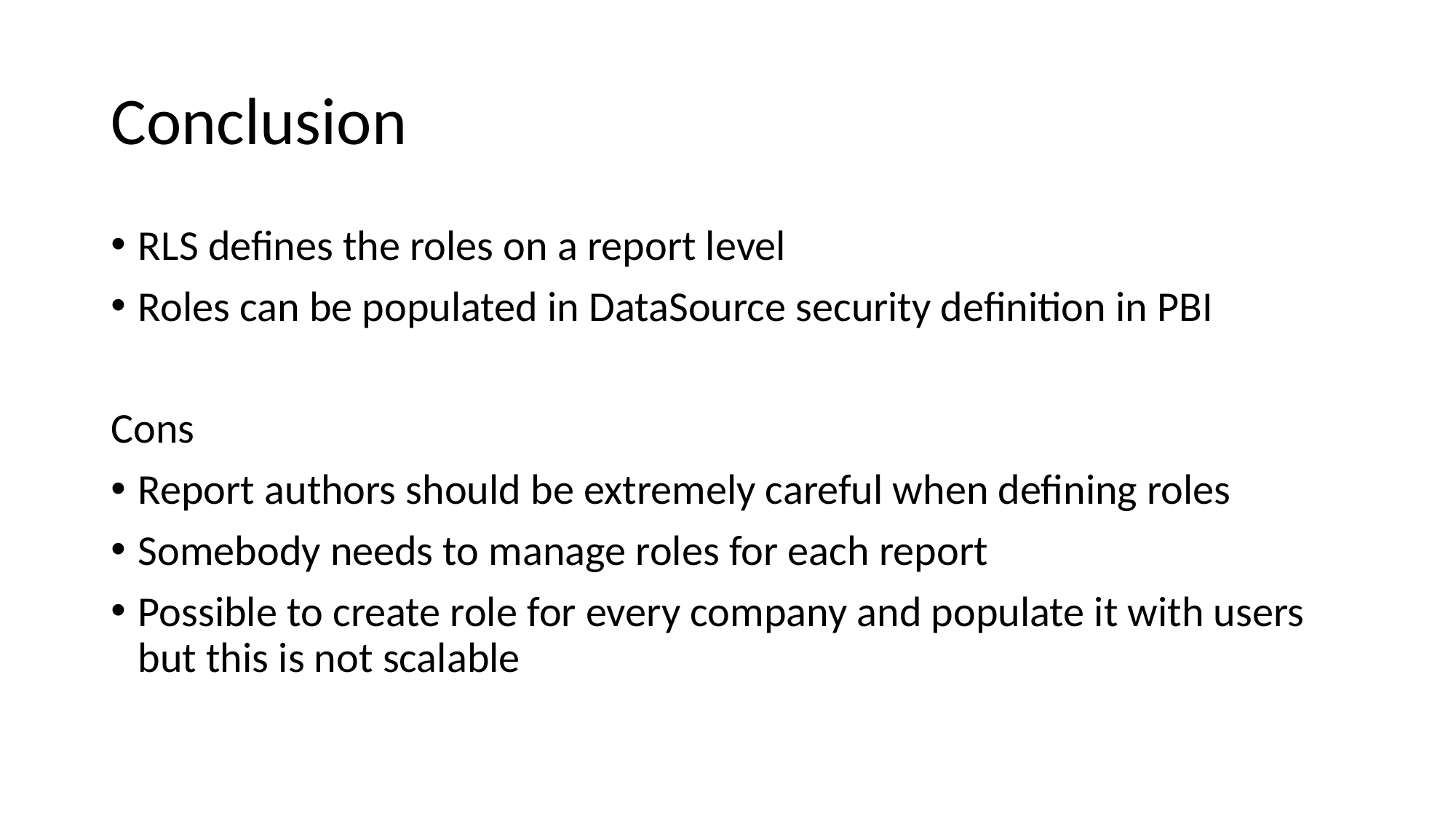

# Conclusion
RLS defines the roles on a report level
Roles can be populated in DataSource security definition in PBI

Cons
Report authors should be extremely careful when defining roles
Somebody needs to manage roles for each report
Possible to create role for every company and populate it with users but this is not scalable